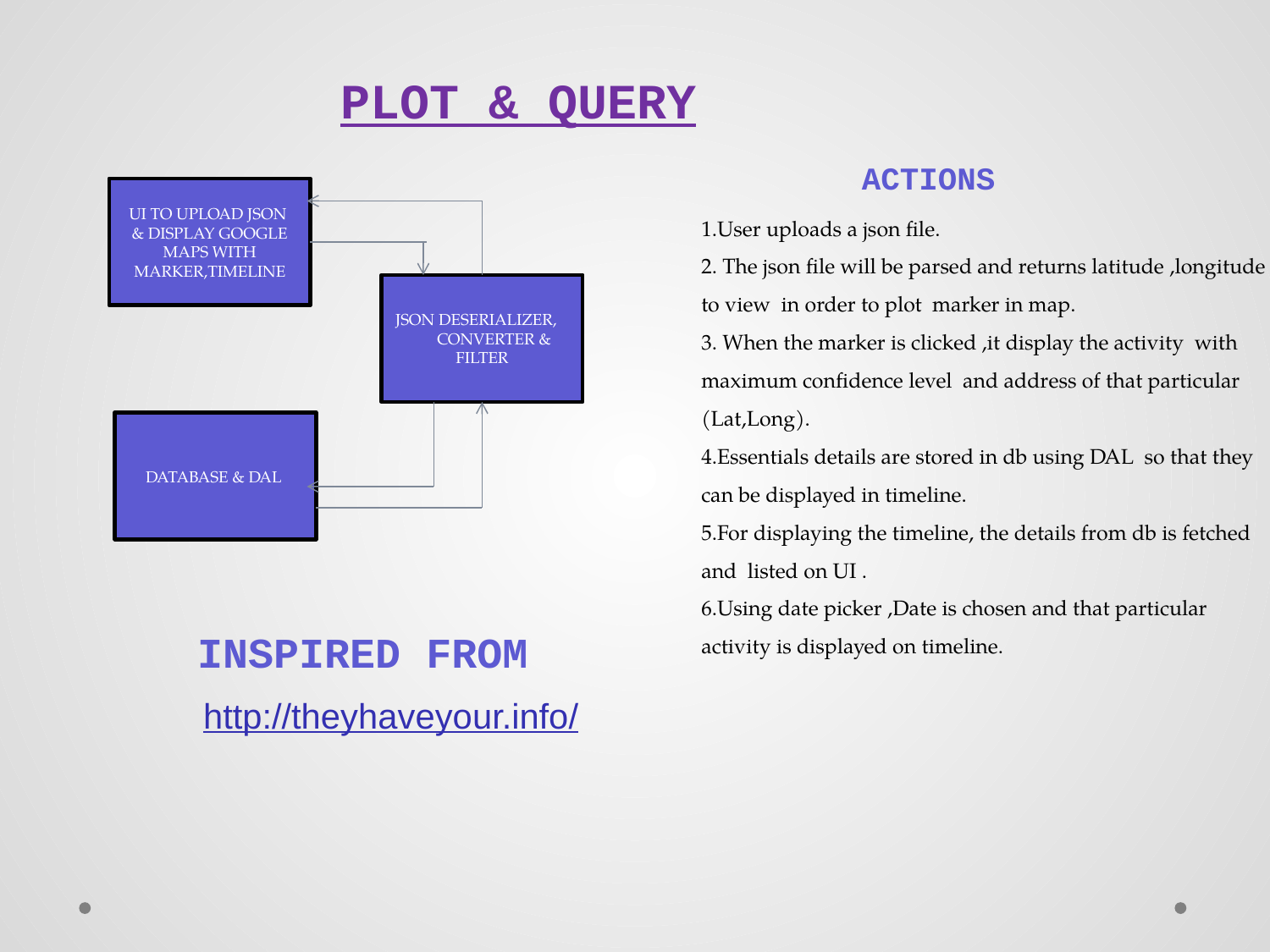

PLOT & QUERY

ACTIONS

1.User uploads a json file.
2. The json file will be parsed and returns latitude ,longitude to view  in order to plot  marker in map.
3. When the marker is clicked ,it display the activity  with maximum confidence level  and address of that particular (Lat,Long).
4.Essentials details are stored in db using DAL  so that they can be displayed in timeline.
5.For displaying the timeline, the details from db is fetched and  listed on UI .
6.Using date picker ,Date is chosen and that particular activity is displayed on timeline.

UI TO UPLOAD JSON  & DISPLAY GOOGLE MAPS WITH MARKER,TIMELINE
JSON DESERIALIZER,           CONVERTER &  FILTER
#
DATABASE & DAL

INSPIRED FROM
http://theyhaveyour.info/